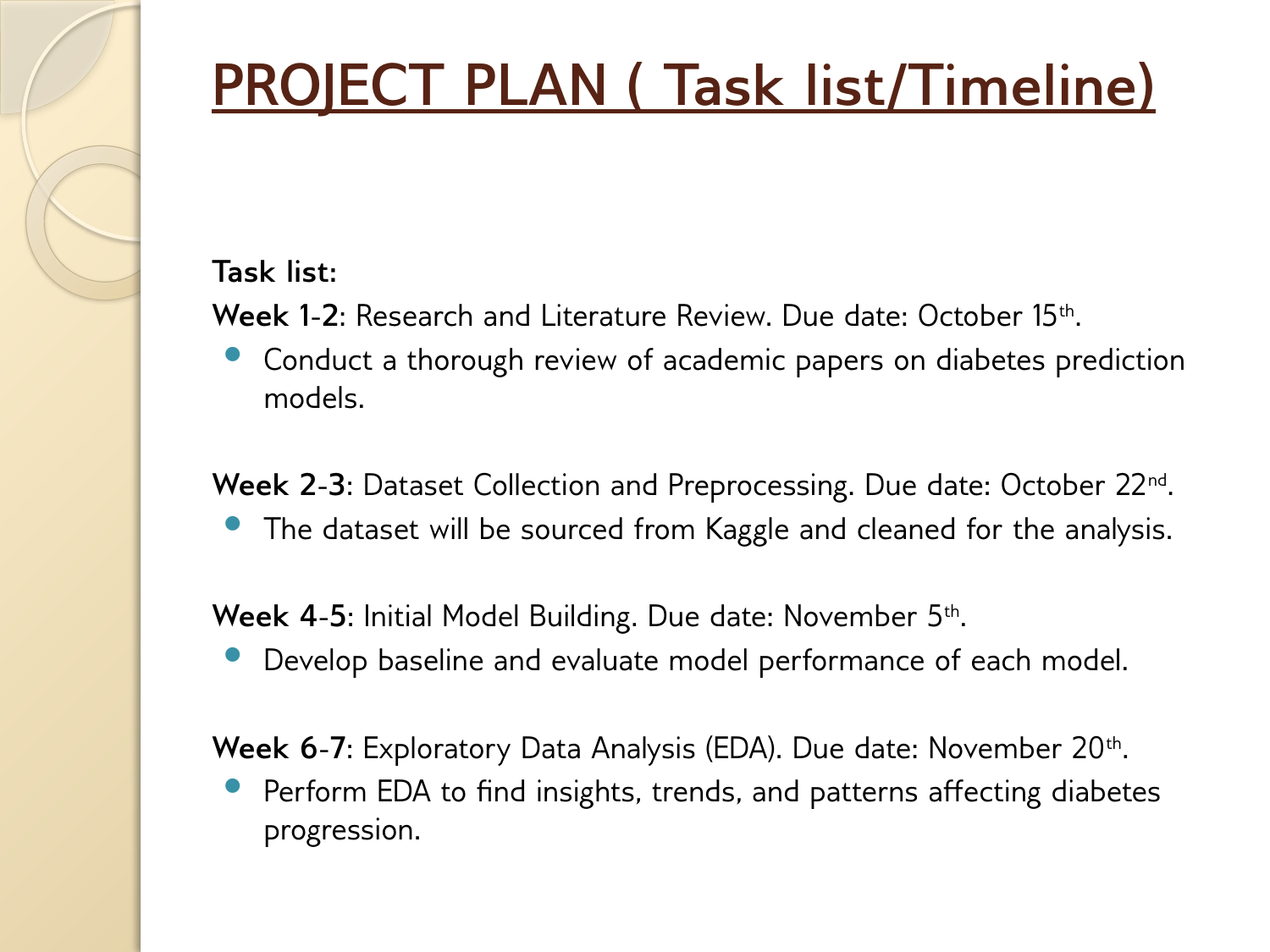

# PROJECT PLAN ( Task list/Timeline)

Task list:
Week 1-2: Research and Literature Review. Due date: October 15th.
Conduct a thorough review of academic papers on diabetes prediction models.

Week 2-3: Dataset Collection and Preprocessing. Due date: October 22nd.
The dataset will be sourced from Kaggle and cleaned for the analysis.

Week 4-5: Initial Model Building. Due date: November 5th.
Develop baseline and evaluate model performance of each model.

Week 6-7: Exploratory Data Analysis (EDA). Due date: November 20th.
Perform EDA to find insights, trends, and patterns affecting diabetes progression.